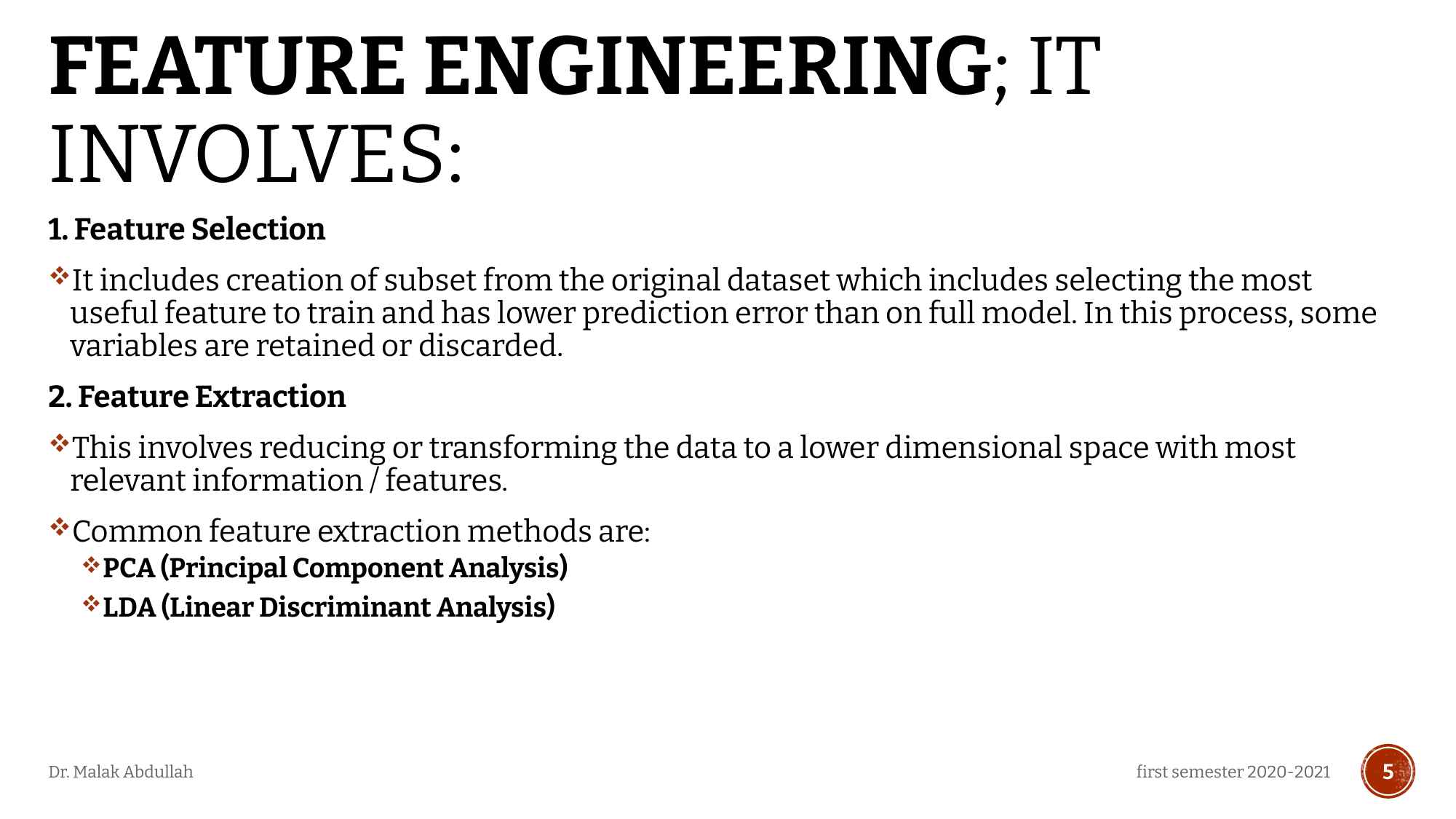

# Feature Engineering; it involves:
1. Feature Selection
It includes creation of subset from the original dataset which includes selecting the most useful feature to train and has lower prediction error than on full model. In this process, some variables are retained or discarded.
2. Feature Extraction
This involves reducing or transforming the data to a lower dimensional space with most relevant information / features.
Common feature extraction methods are:
PCA (Principal Component Analysis)
LDA (Linear Discriminant Analysis)

Dr. Malak Abdullah
first semester 2020-2021
5